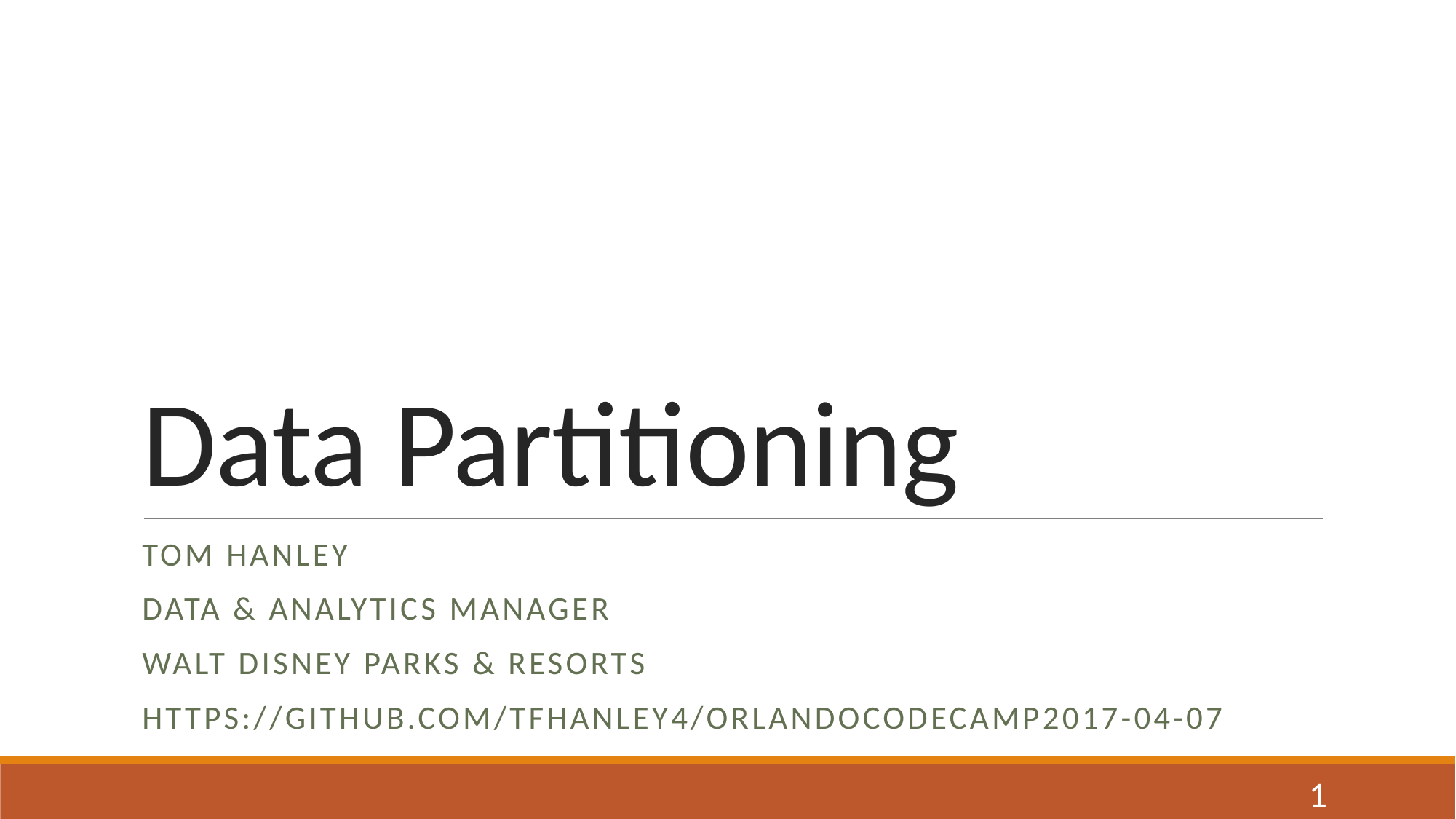

# Data Partitioning
Tom Hanley
Data & Analytics Manager
Walt Disney Parks & Resorts
https://github.com/tfhanley4/OrlandoCodeCamp2017-04-07

1